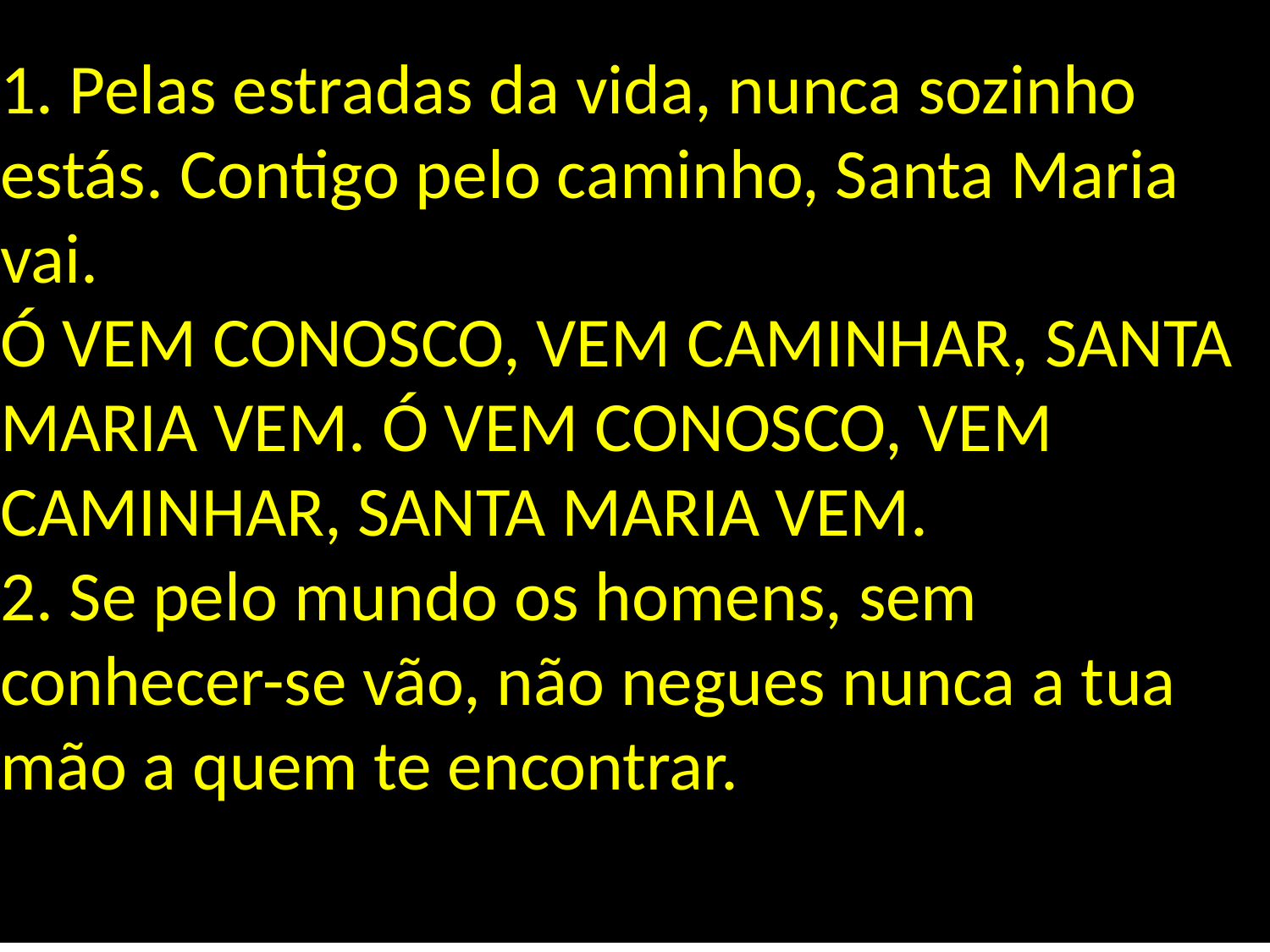

# 1. Pelas estradas da vida, nunca sozinho estás. Contigo pelo caminho, Santa Maria vai. Ó VEM CONOSCO, VEM CAMINHAR, SANTA MARIA VEM. Ó VEM CONOSCO, VEM CAMINHAR, SANTA MARIA VEM. 2. Se pelo mundo os homens, sem conhecer-se vão, não negues nunca a tua mão a quem te encontrar.